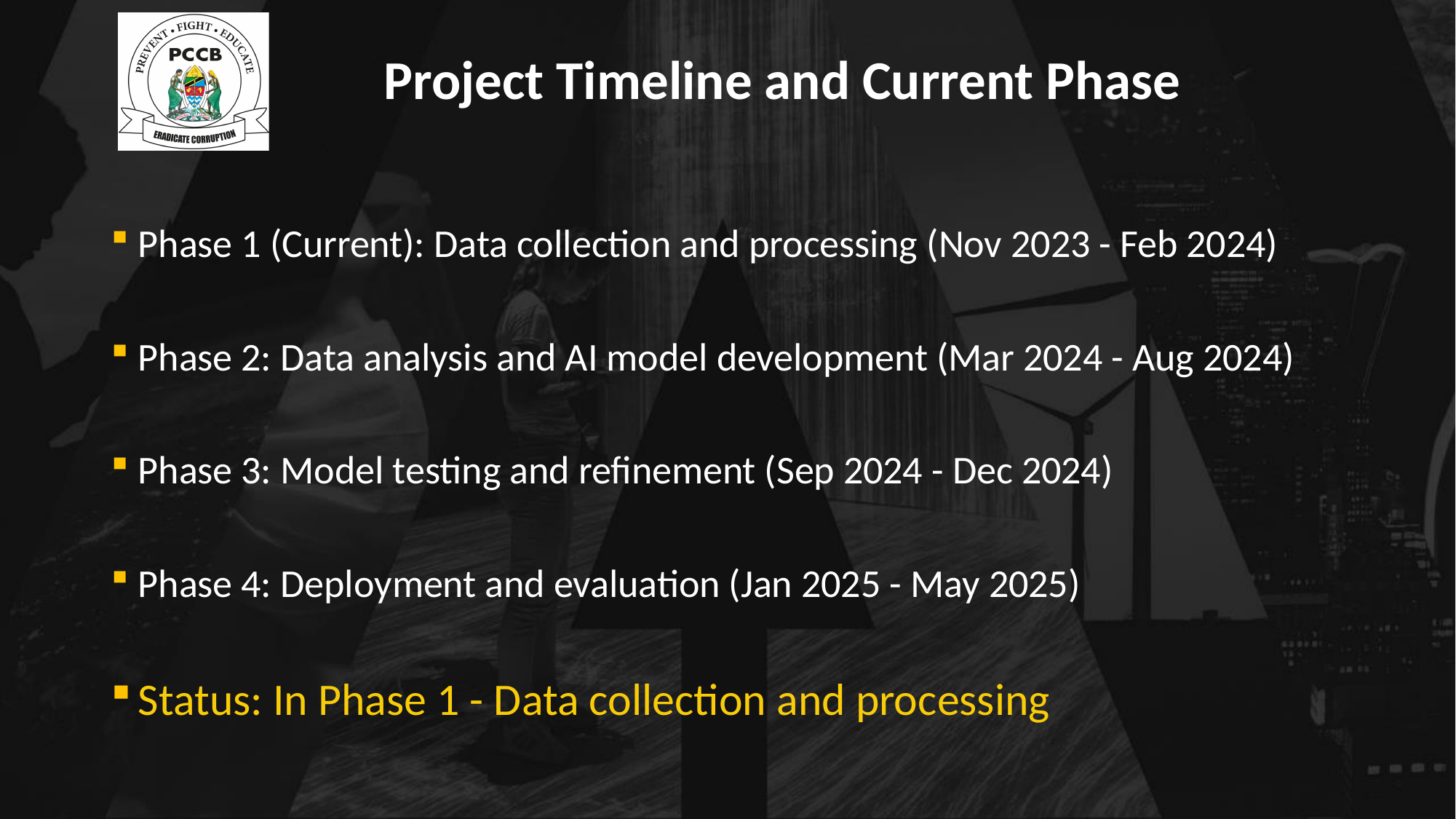

# Project Timeline and Current Phase
Phase 1 (Current): Data collection and processing (Nov 2023 - Feb 2024)

Phase 2: Data analysis and AI model development (Mar 2024 - Aug 2024)

Phase 3: Model testing and refinement (Sep 2024 - Dec 2024)

Phase 4: Deployment and evaluation (Jan 2025 - May 2025)

Status: In Phase 1 - Data collection and processing